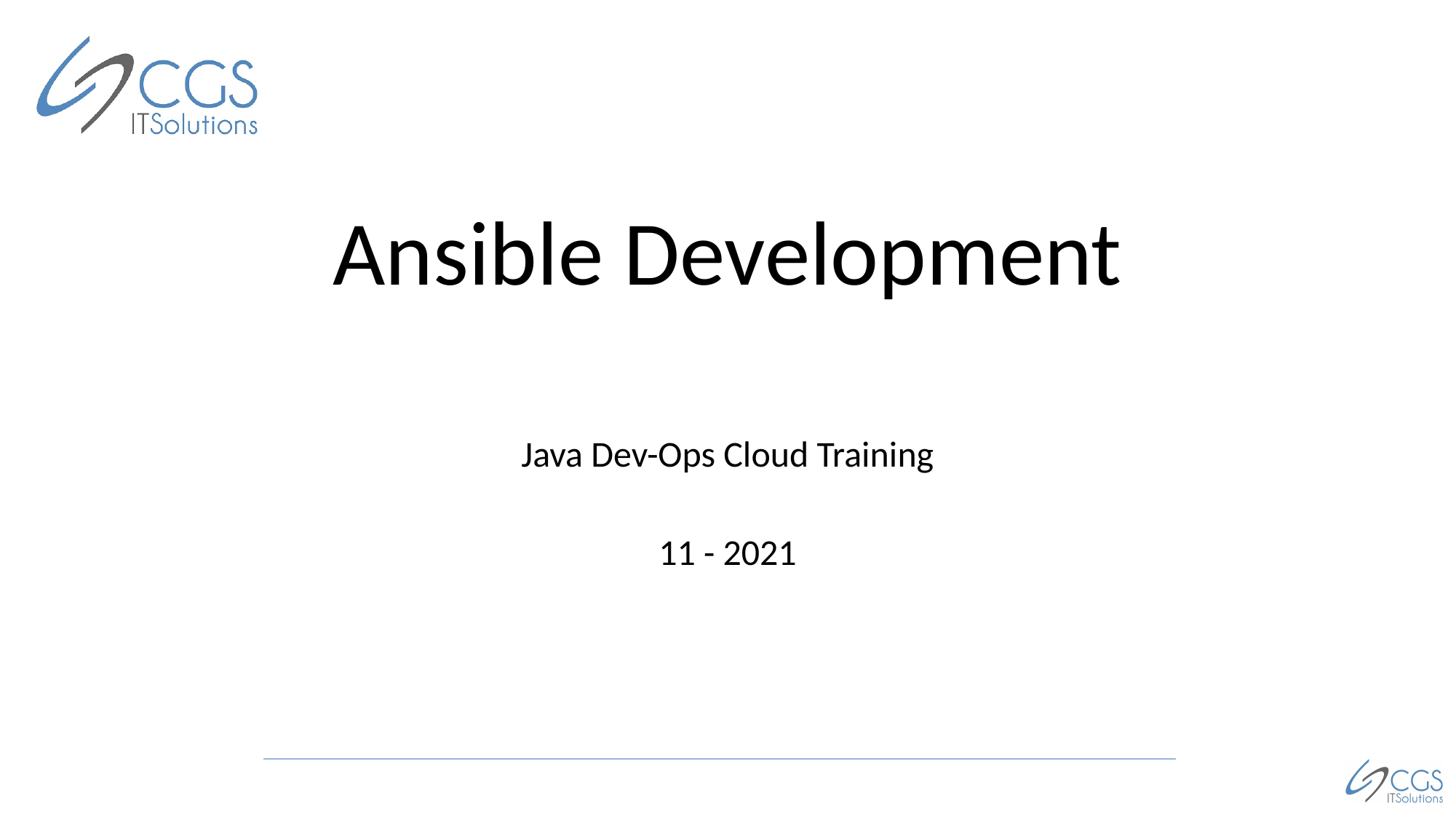

# Ansible Development
Java Dev-Ops Cloud Training
11 - 2021